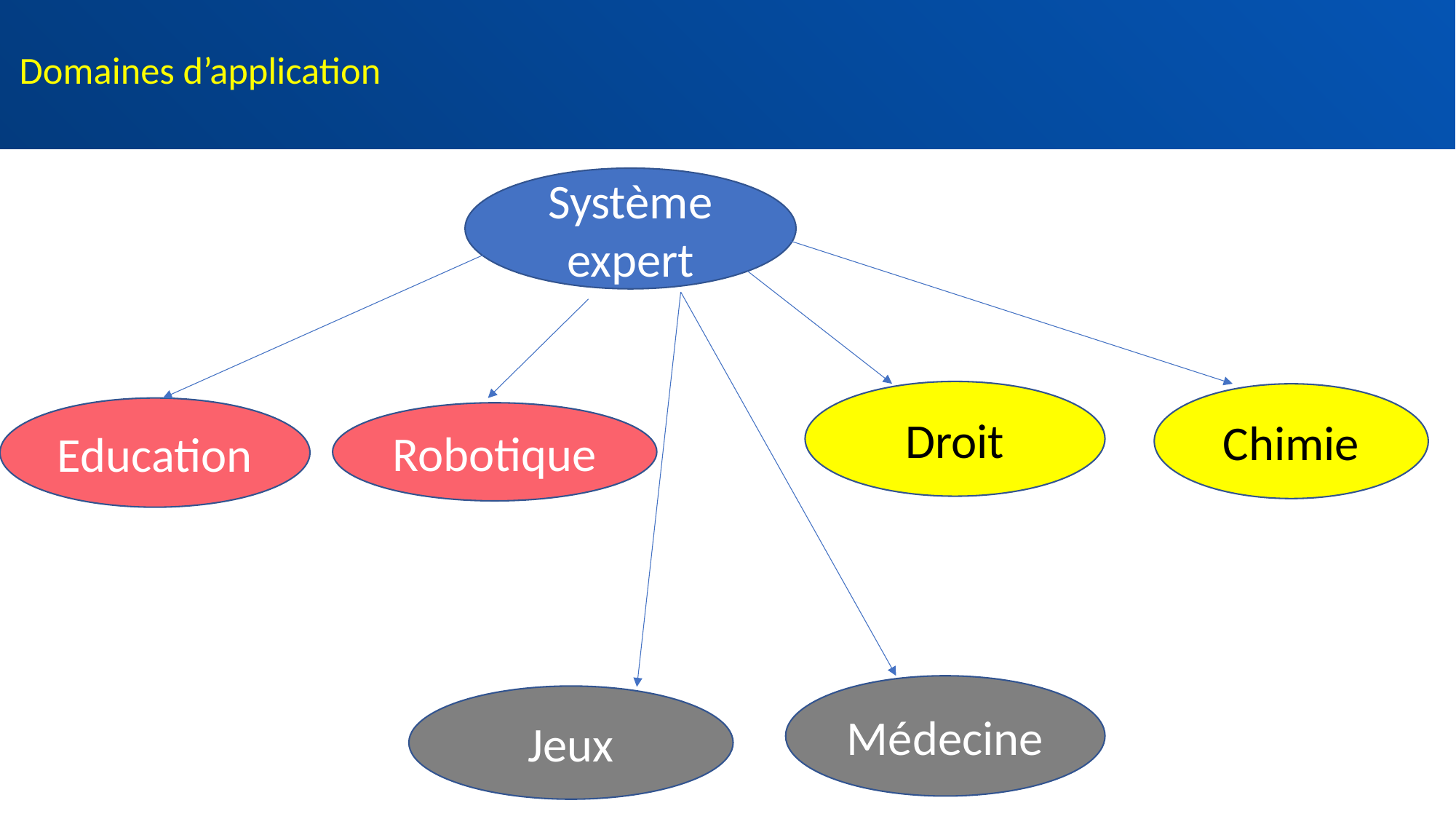

# Domaines d’application
Système expert
Droit
Chimie
Education
Robotique
Médecine
Jeux